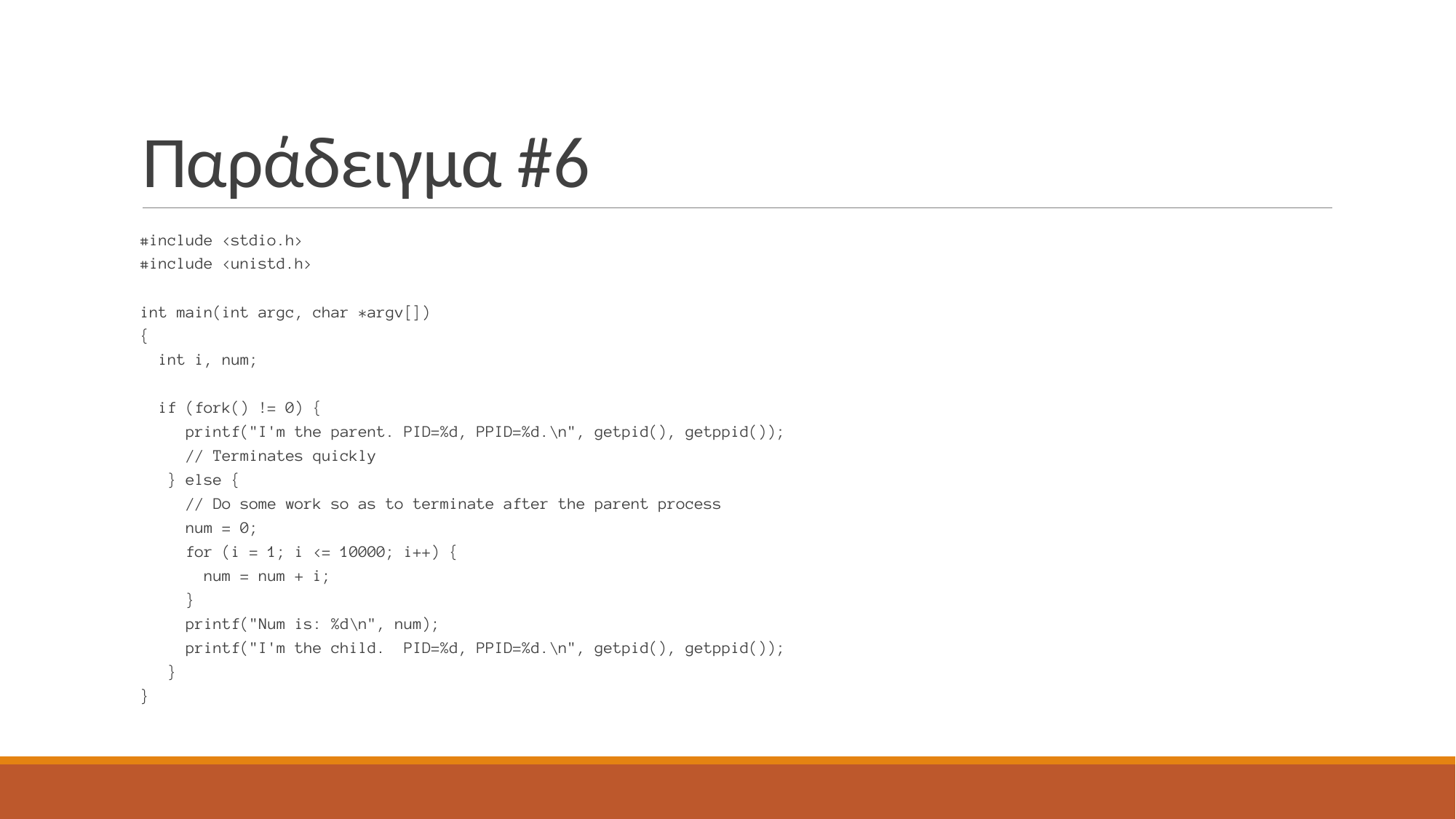

# Παράδειγμα #6
#include <stdio.h>
#include <unistd.h>

int main(int argc, char *argv[])
{
  int i, num;

  if (fork() != 0) {
     printf("I'm the parent. PID=%d, PPID=%d.\n", getpid(), getppid());
     // Terminates quickly
   } else {
     // Do some work so as to terminate after the parent process
     num = 0;
     for (i = 1; i <= 10000; i++) {
       num = num + i;
     }
     printf("Num is: %d\n", num);
     printf("I'm the child.  PID=%d, PPID=%d.\n", getpid(), getppid());
   }
}